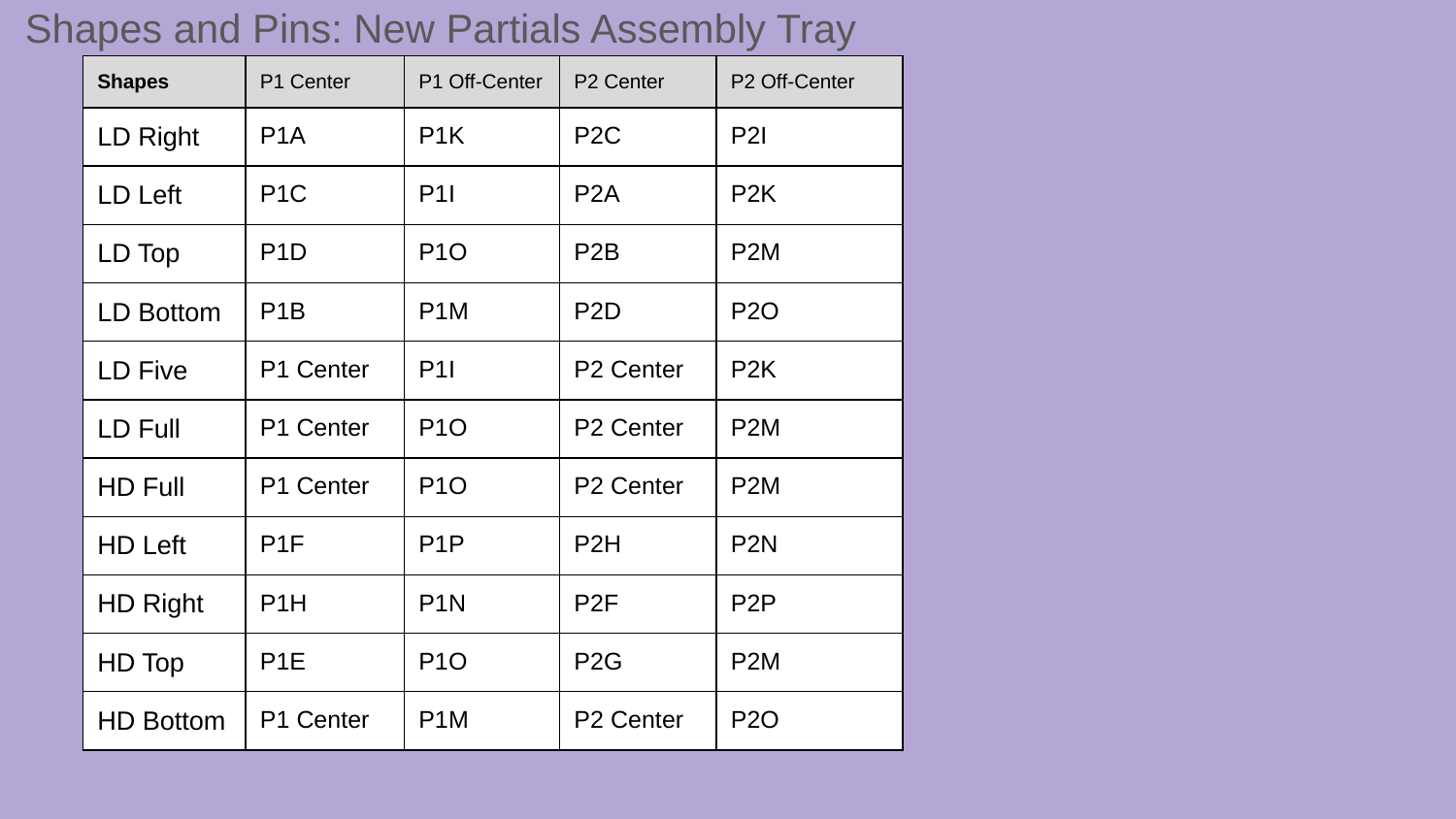

Shapes and Pins: New Partials Assembly Tray
| Shapes | P1 Center | P1 Off-Center | P2 Center | P2 Off-Center |
| --- | --- | --- | --- | --- |
| LD Right | P1A | P1K | P2C | P2I |
| LD Left | P1C | P1I | P2A | P2K |
| LD Top | P1D | P1O | P2B | P2M |
| LD Bottom | P1B | P1M | P2D | P2O |
| LD Five | P1 Center | P1I | P2 Center | P2K |
| LD Full | P1 Center | P1O | P2 Center | P2M |
| HD Full | P1 Center | P1O | P2 Center | P2M |
| HD Left | P1F | P1P | P2H | P2N |
| HD Right | P1H | P1N | P2F | P2P |
| HD Top | P1E | P1O | P2G | P2M |
| HD Bottom | P1 Center | P1M | P2 Center | P2O |